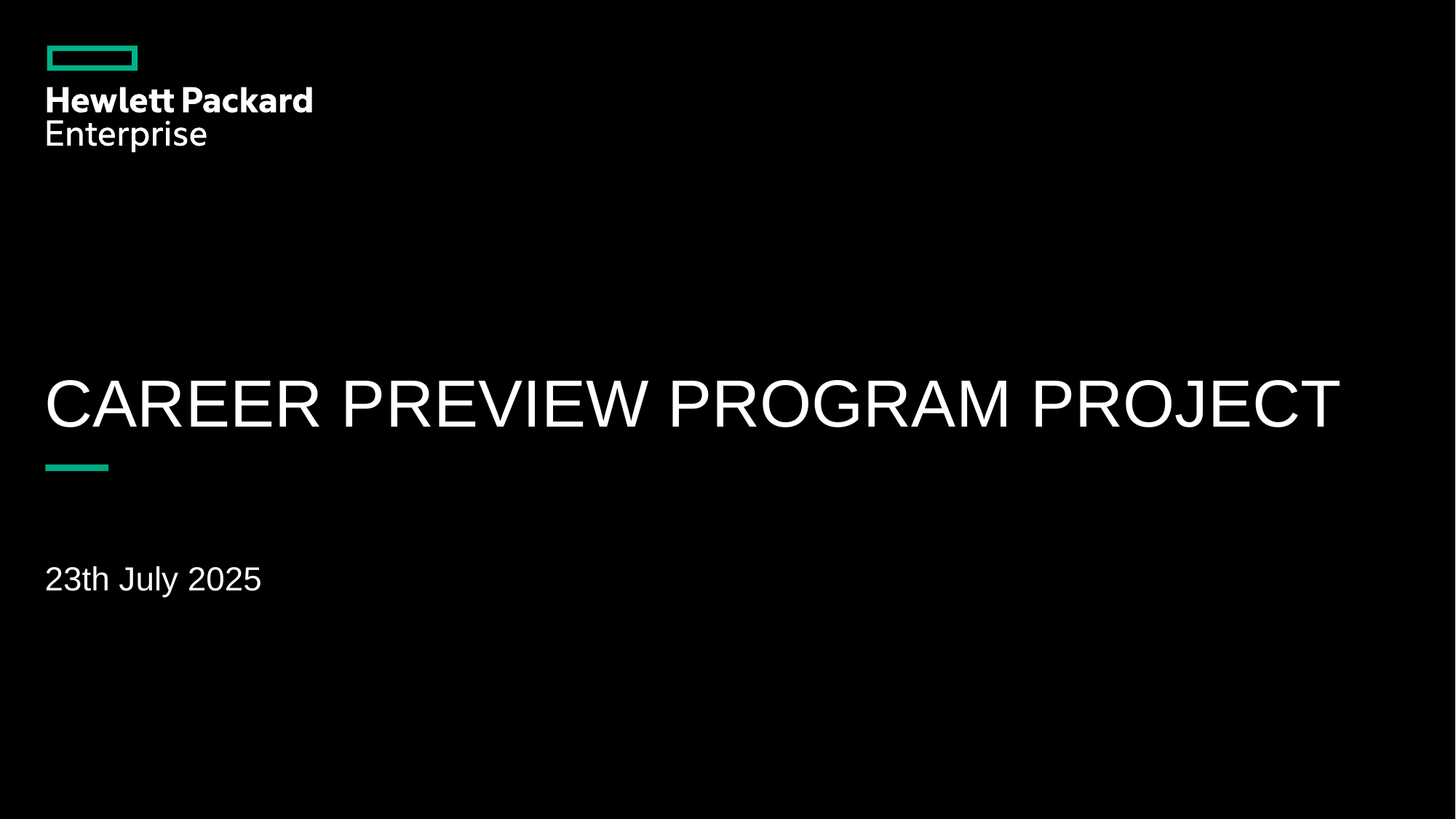

# Career Preview Program project
23th July 2025